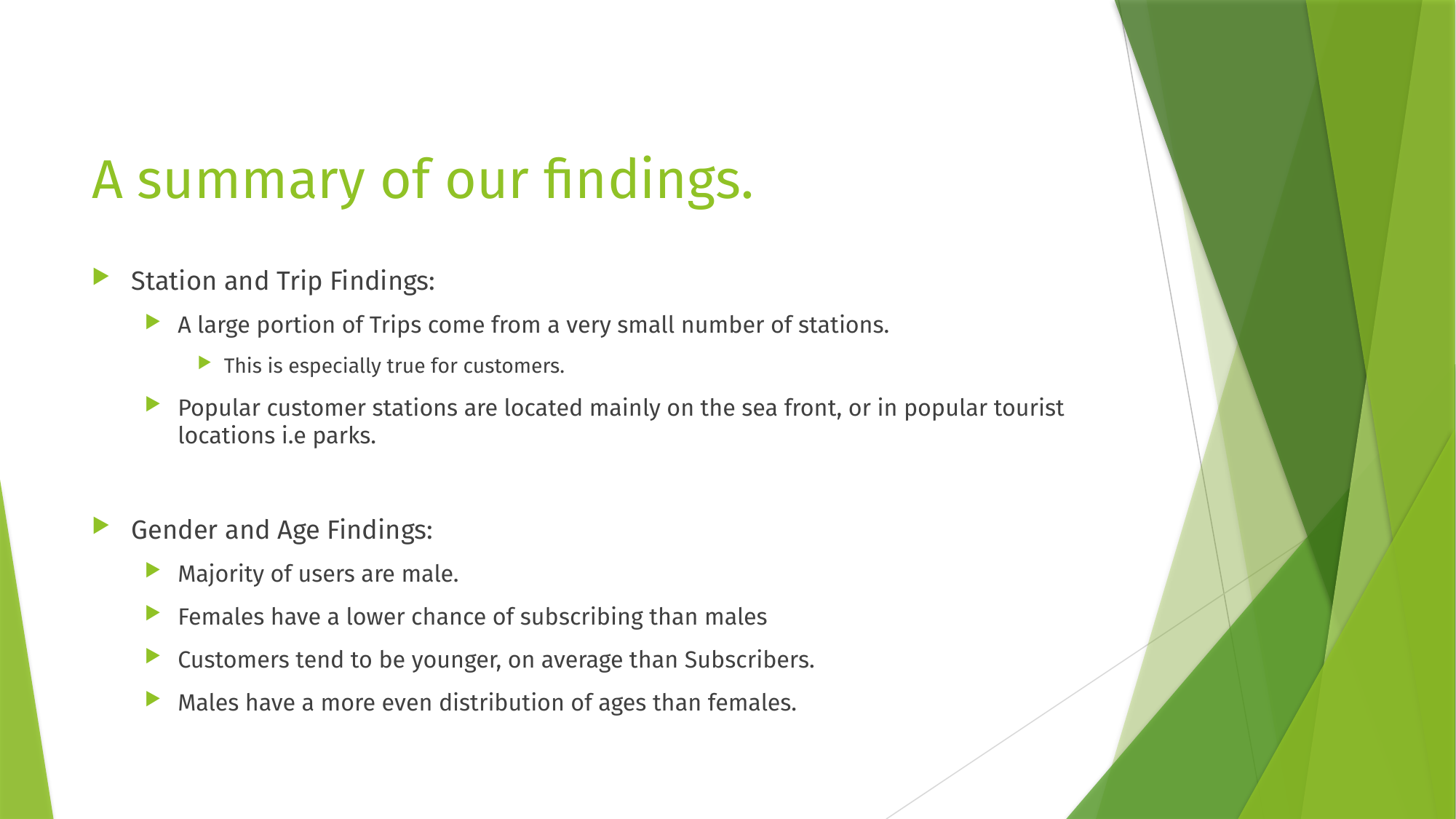

# A summary of our findings.
Station and Trip Findings:
A large portion of Trips come from a very small number of stations.
This is especially true for customers.
Popular customer stations are located mainly on the sea front, or in popular tourist locations i.e parks.

Gender and Age Findings:
Majority of users are male.
Females have a lower chance of subscribing than males
Customers tend to be younger, on average than Subscribers.
Males have a more even distribution of ages than females.